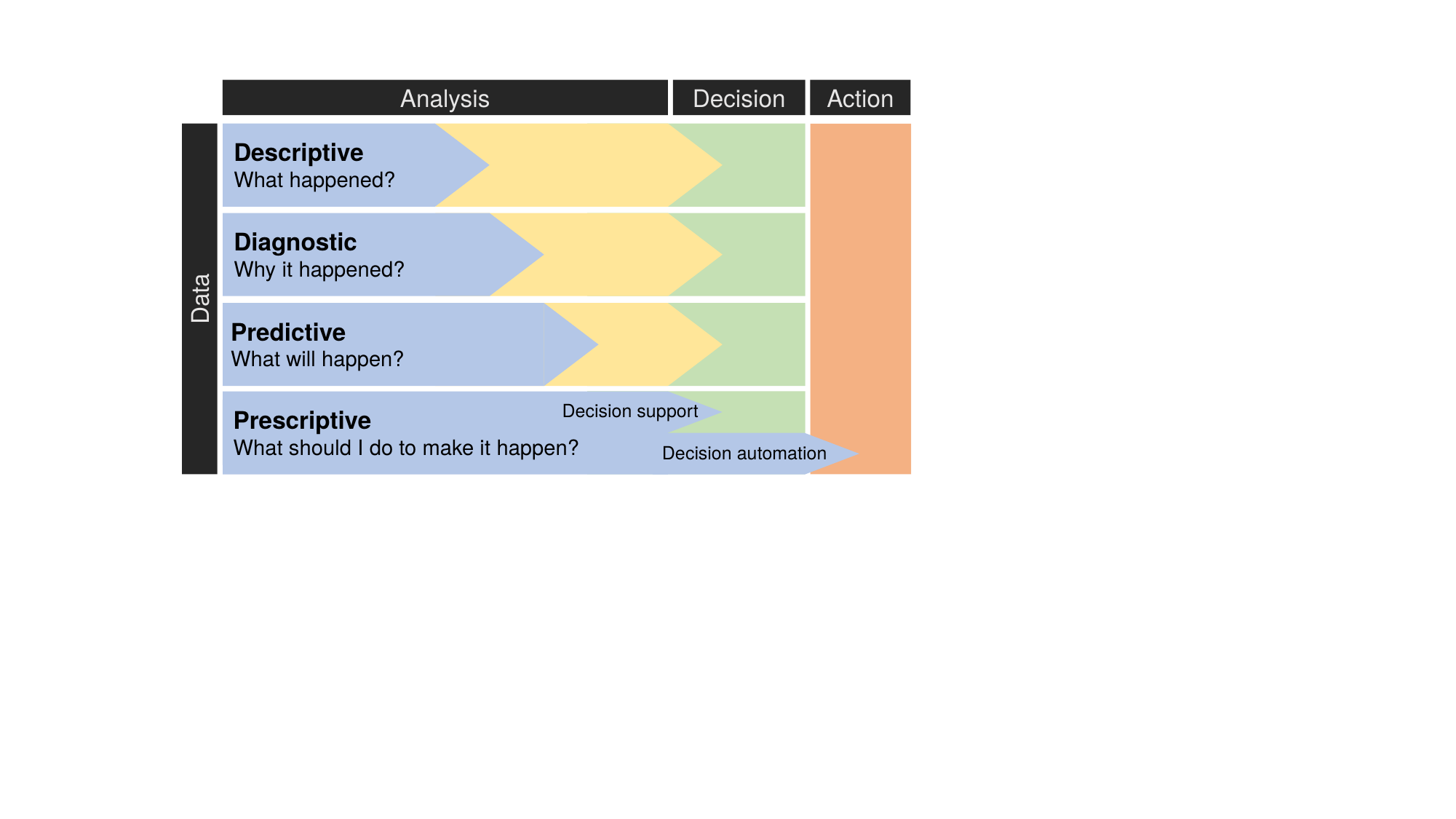

Analysis
Decision
Action

Descriptive
What happened?

Diagnostic
Why it happened?

Data
Predictive
What will happen?

Decision support
Prescriptive
What should I do to make it happen?

Decision automation